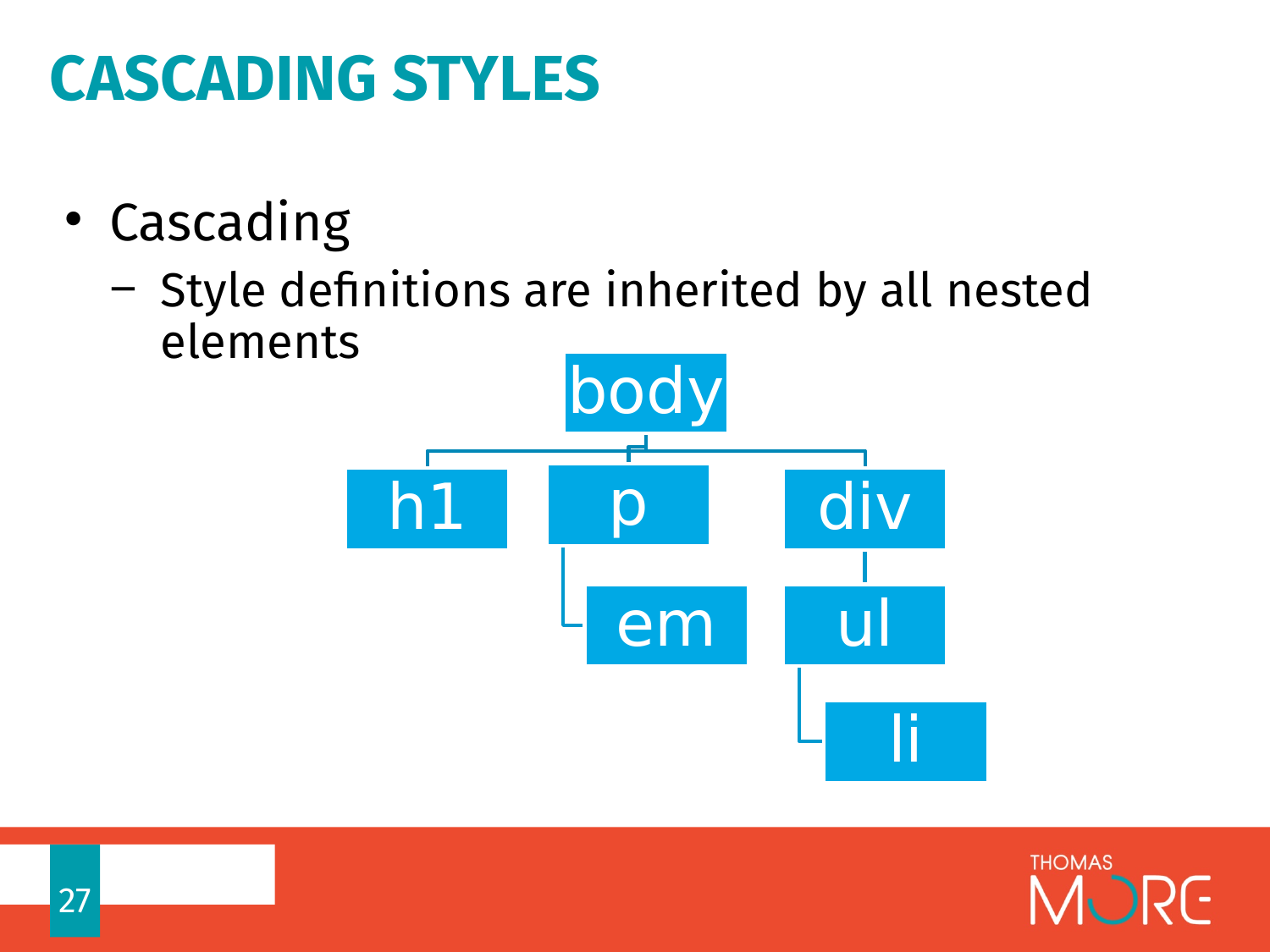

# cascading styles
Cascading
Style definitions are inherited by all nested elements

body
h1
p
em
div
ul
li
27